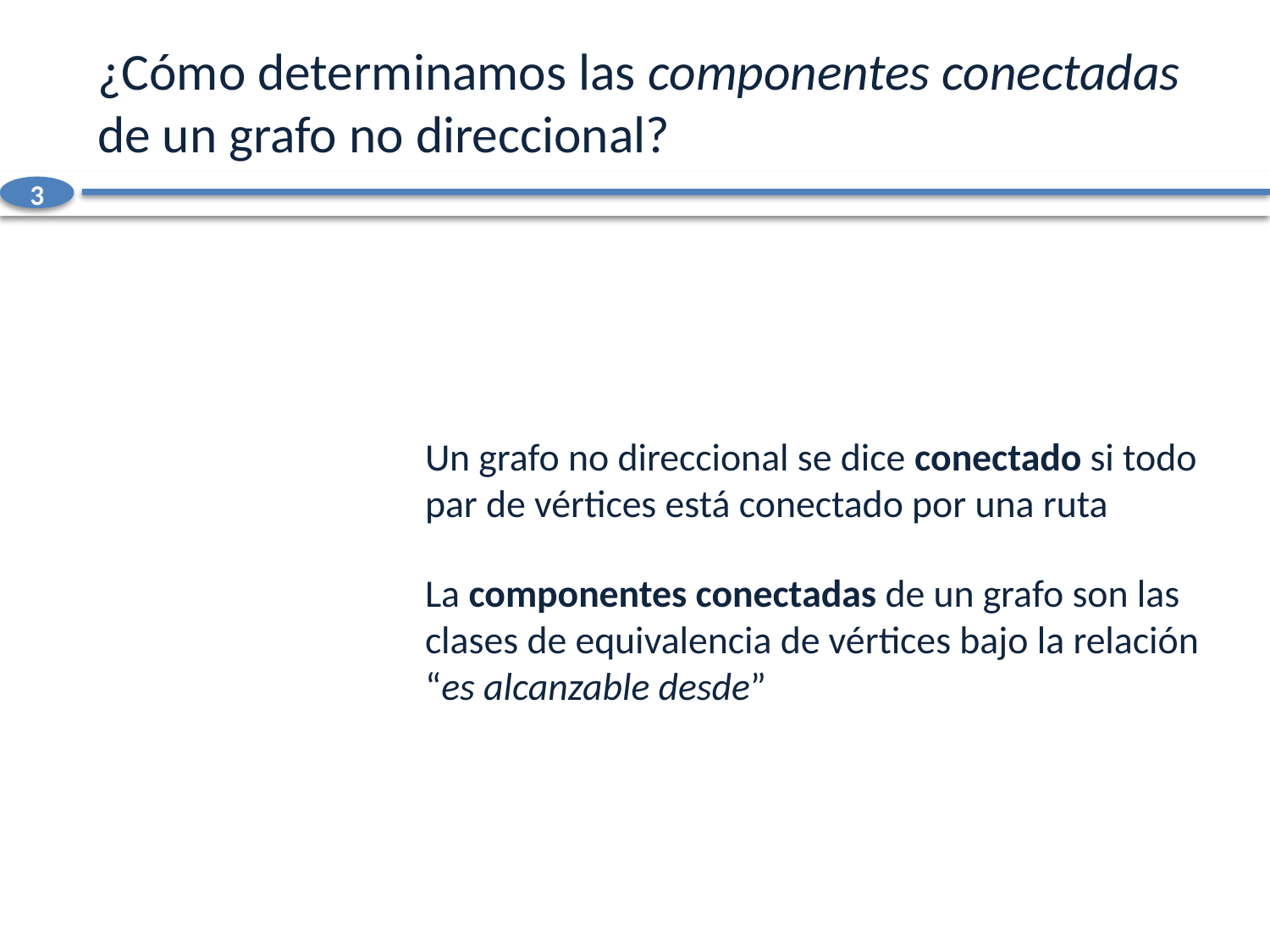

# ¿Cómo determinamos las componentes conectadas de un grafo no direccional?
3
Un grafo no direccional se dice conectado si todo par de vértices está conectado por una ruta
La componentes conectadas de un grafo son las clases de equivalencia de vértices bajo la relación “es alcanzable desde”